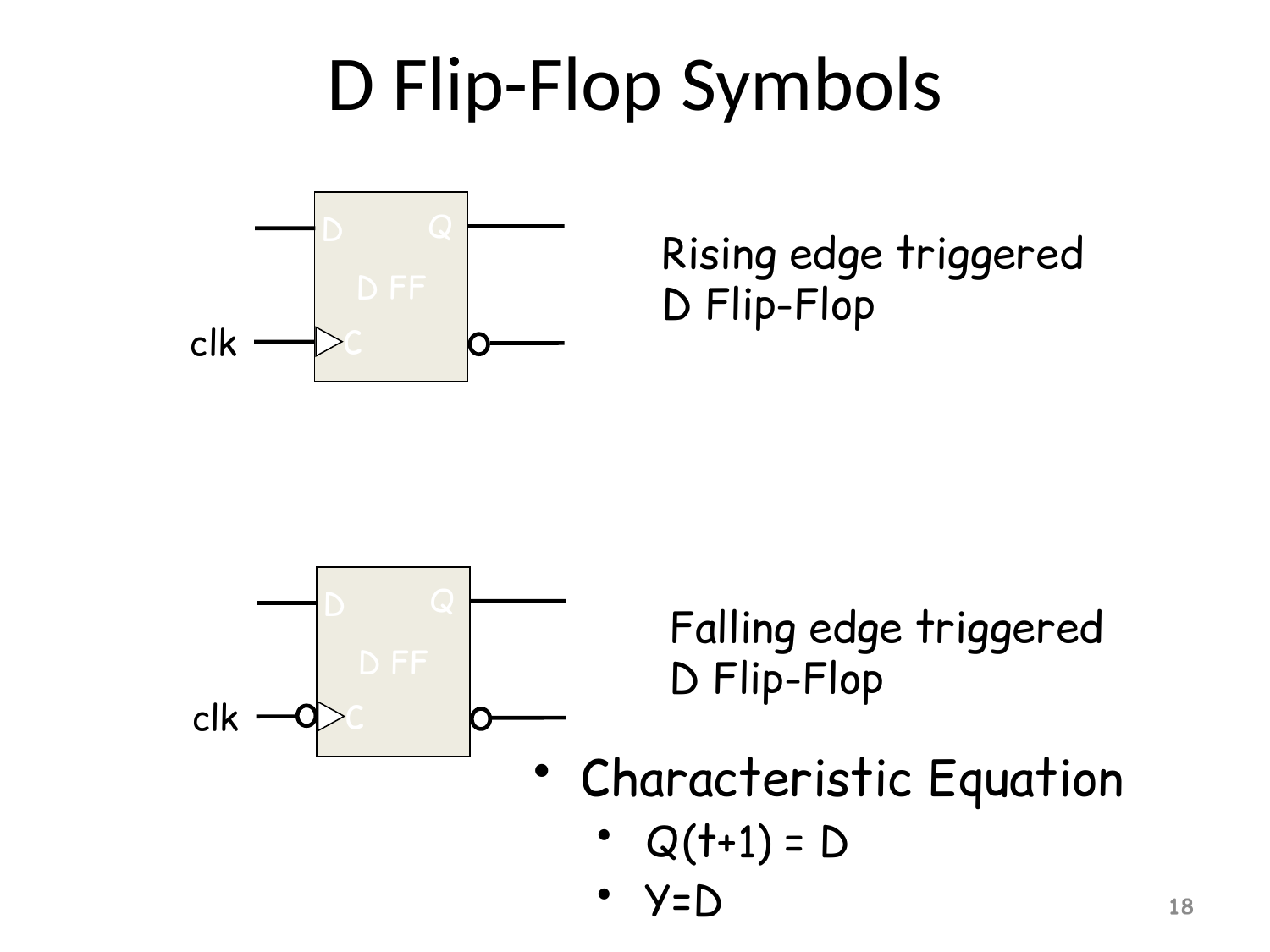

# D Flip-Flop Symbols
D FF
Q
D
Rising edge triggered
D Flip-Flop

clk
C

D FF
Q
D
Falling edge triggered
D Flip-Flop

clk
C

Characteristic Equation
Q(t+1) = D
Y=D
18